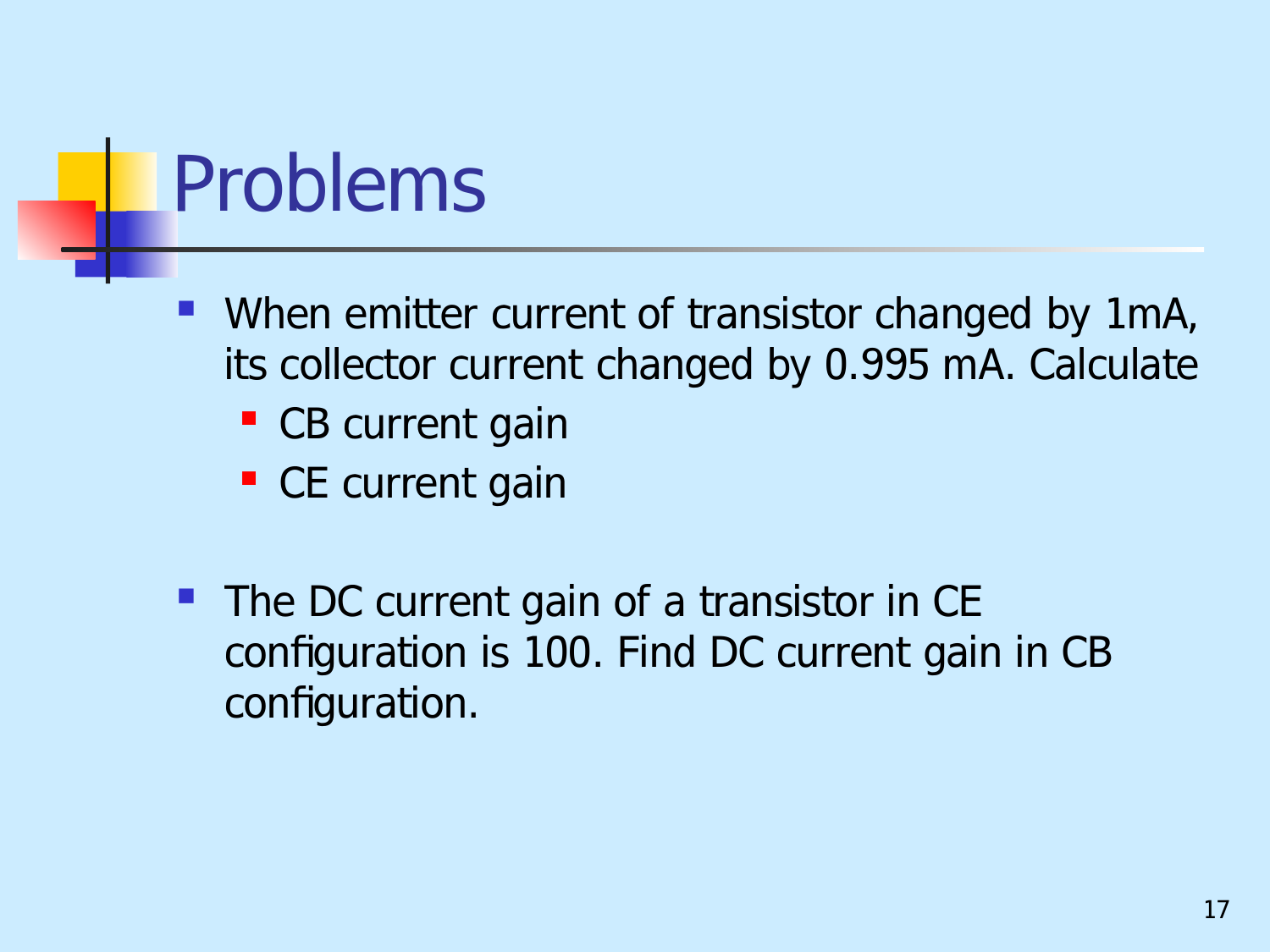

# Problems
When emitter current of transistor changed by 1mA, its collector current changed by 0.995 mA. Calculate
CB current gain
CE current gain

The DC current gain of a transistor in CE configuration is 100. Find DC current gain in CB configuration.
17